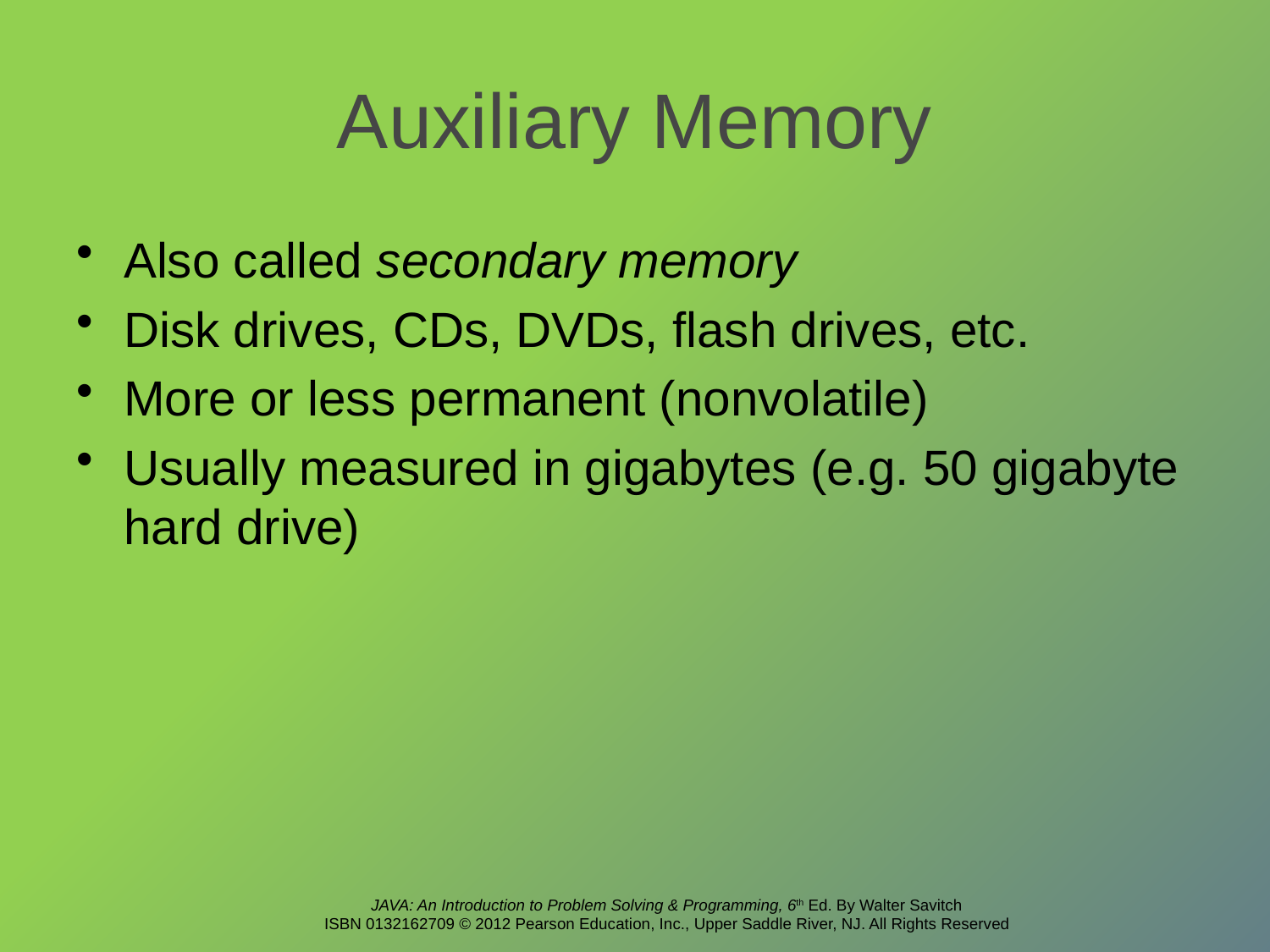

# Auxiliary Memory
Also called secondary memory
Disk drives, CDs, DVDs, flash drives, etc.
More or less permanent (nonvolatile)
Usually measured in gigabytes (e.g. 50 gigabyte hard drive)